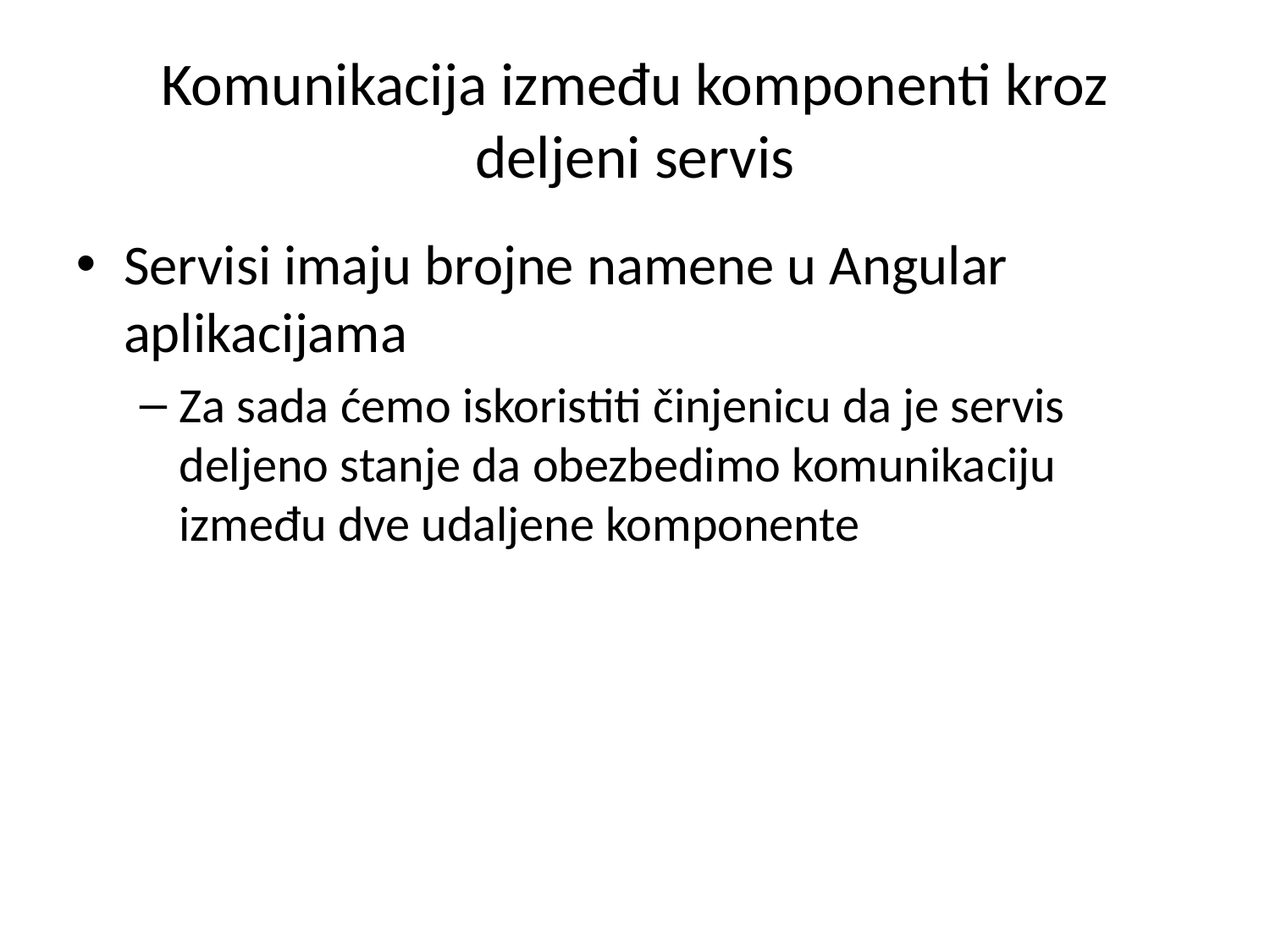

Komunikacija između komponenti kroz deljeni servis
Servisi imaju brojne namene u Angular aplikacijama
Za sada ćemo iskoristiti činjenicu da je servis deljeno stanje da obezbedimo komunikaciju između dve udaljene komponente